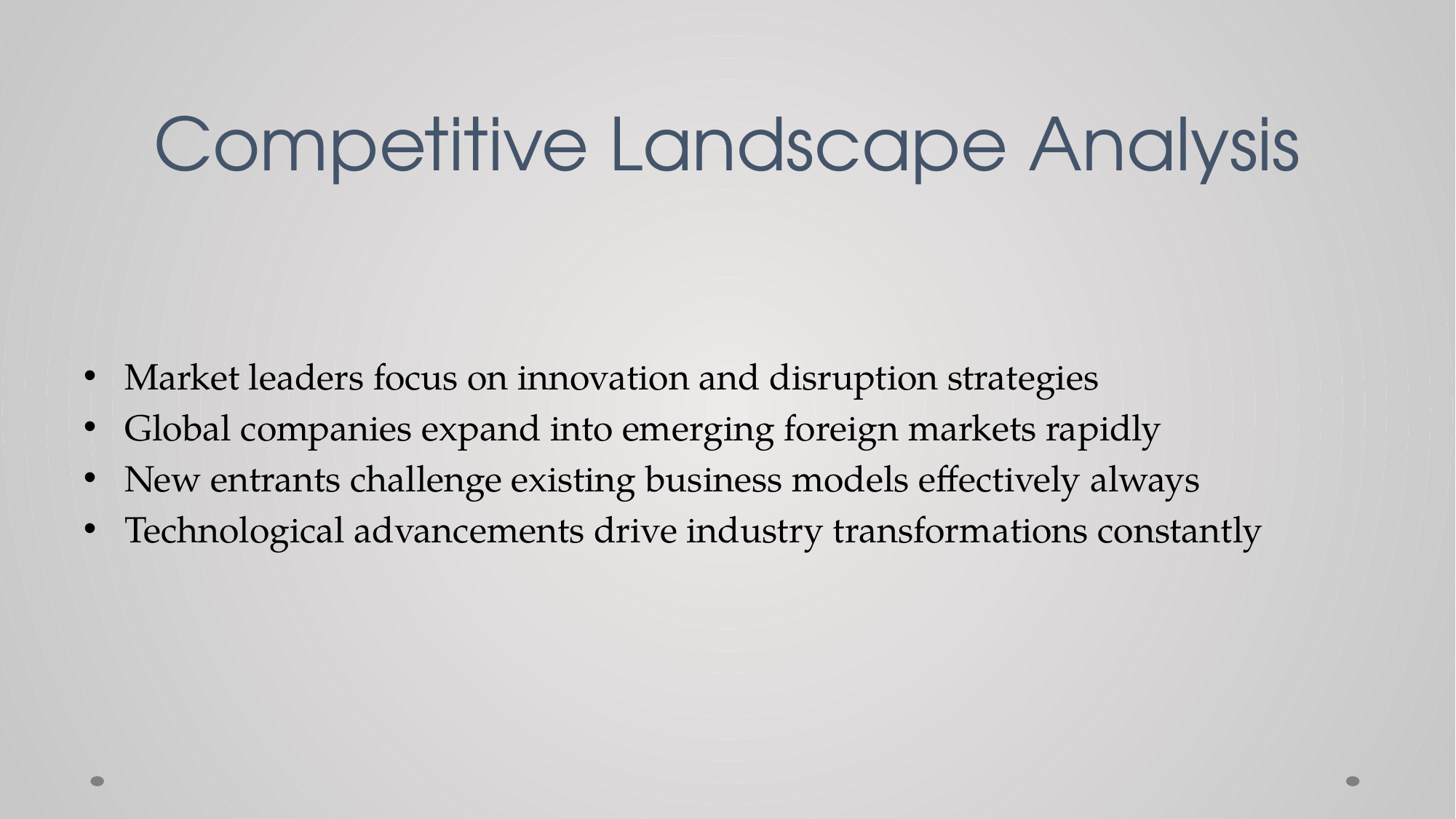

# Competitive Landscape Analysis
Market leaders focus on innovation and disruption strategies
Global companies expand into emerging foreign markets rapidly
New entrants challenge existing business models effectively always
Technological advancements drive industry transformations constantly